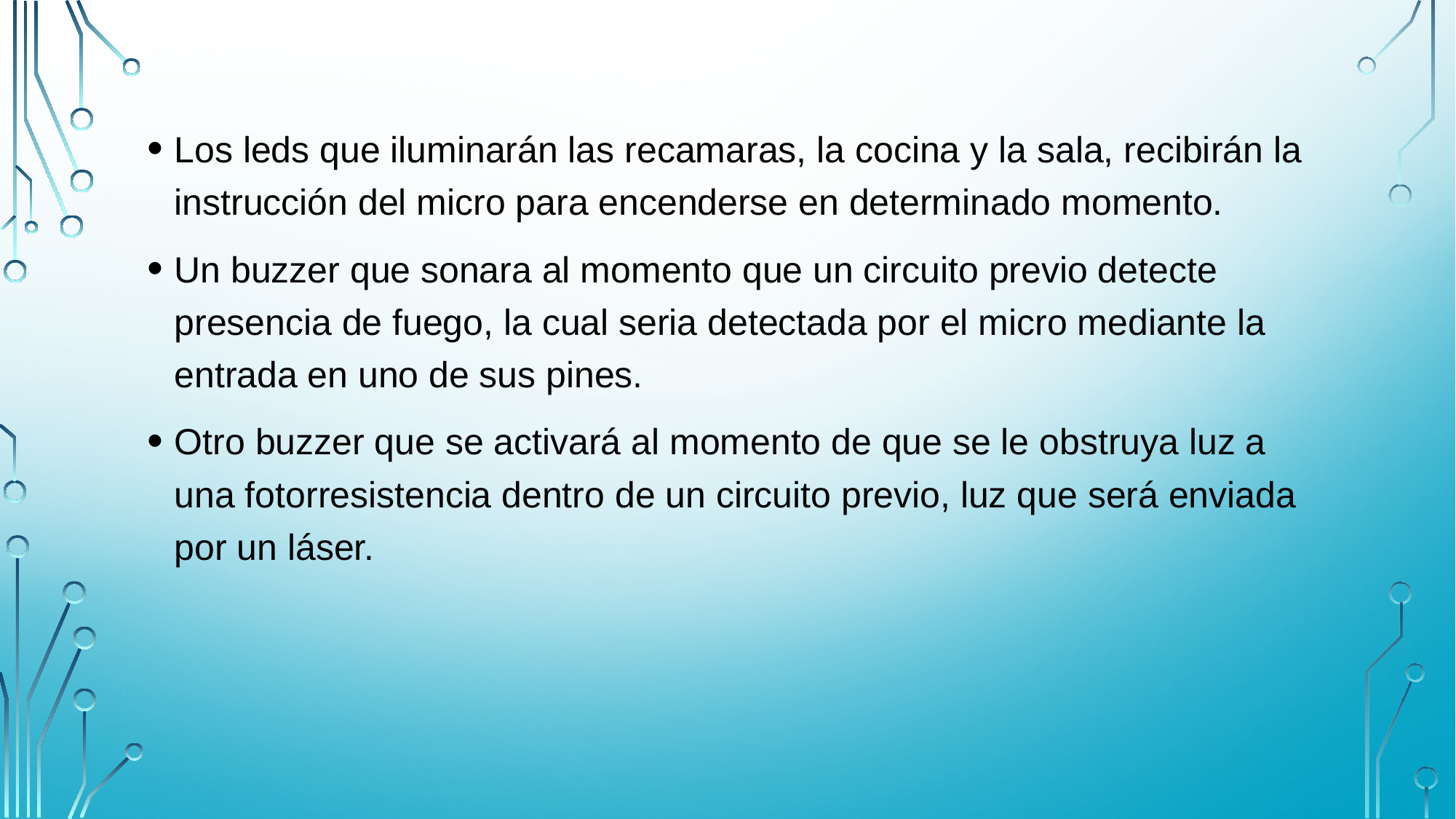

Los leds que iluminarán las recamaras, la cocina y la sala, recibirán la instrucción del micro para encenderse en determinado momento.
Un buzzer que sonara al momento que un circuito previo detecte presencia de fuego, la cual seria detectada por el micro mediante la entrada en uno de sus pines.
Otro buzzer que se activará al momento de que se le obstruya luz a una fotorresistencia dentro de un circuito previo, luz que será enviada por un láser.